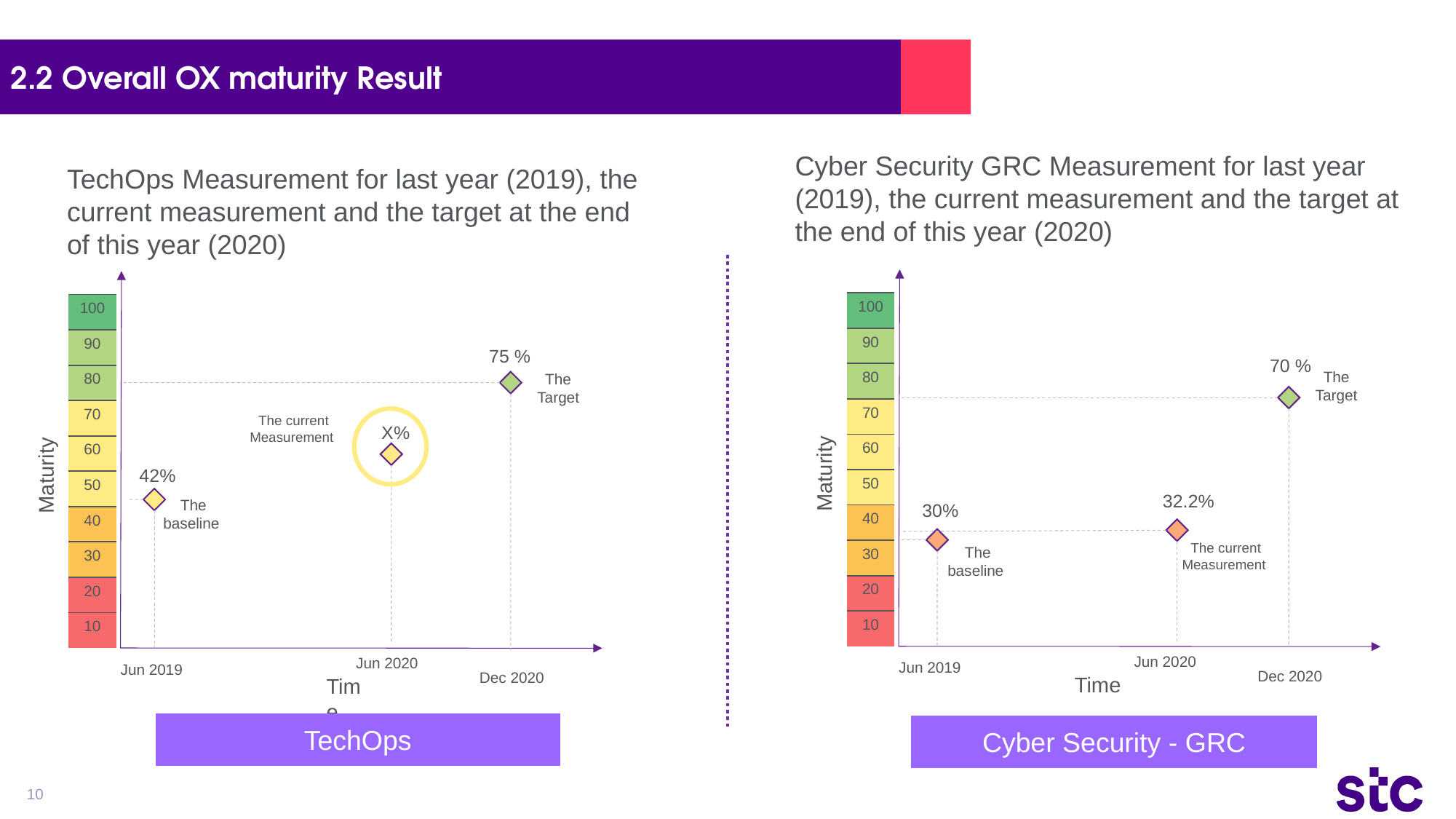

2.2 Overall OX maturity Result

Cyber Security GRC Measurement for last year (2019), the current measurement and the target at the end of this year (2020)
TechOps Measurement for last year (2019), the current measurement and the target at the end of this year (2020)
| 100 |
| --- |
| 90 |
| 80 |
| 70 |
| 60 |
| 50 |
| 40 |
| 30 |
| 20 |
| 10 |
| 100 |
| --- |
| 90 |
| 80 |
| 70 |
| 60 |
| 50 |
| 40 |
| 30 |
| 20 |
| 10 |
75 %
70 %
The Target
The Target

The current Measurement

X%

Maturity
Maturity
42%
32.2%

The baseline
30%

The current Measurement
The baseline
Jun 2020
Jun 2020
Jun 2019
Jun 2019
Dec 2020
Dec 2020
Time
Time
TechOps
Cyber Security - GRC
10